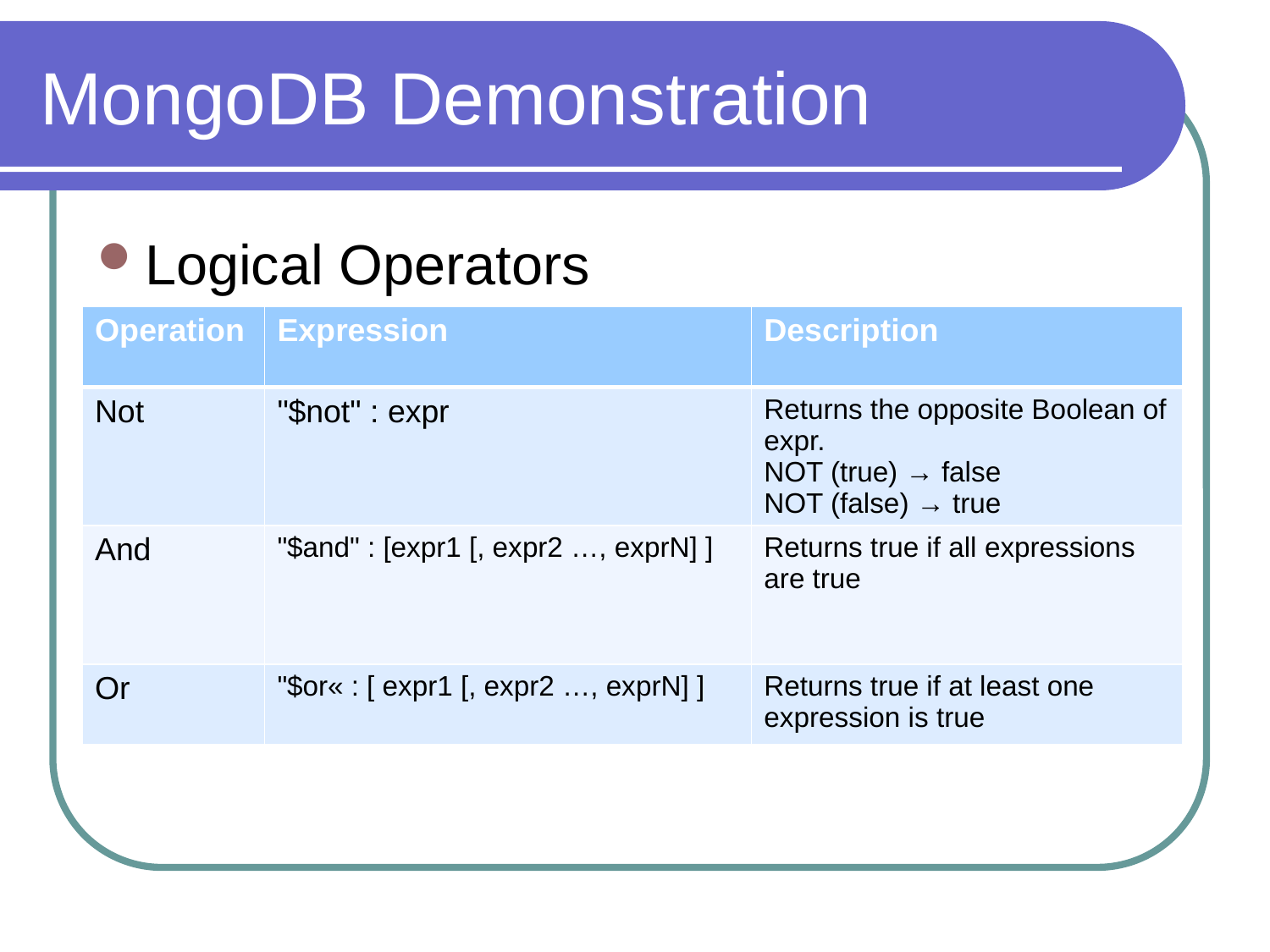

# MongoDB Demonstration
Logical Operators

| Operation | Expression | Description |
| --- | --- | --- |
| Not | "$not" : expr | Returns the opposite Boolean of expr. NOT (true) → false NOT (false) → true |
| And | "$and" : [expr1 [, expr2 …, exprN] ] | Returns true if all expressions are true |
| Or | "$or« : [ expr1 [, expr2 …, exprN] ] | Returns true if at least one expression is true |